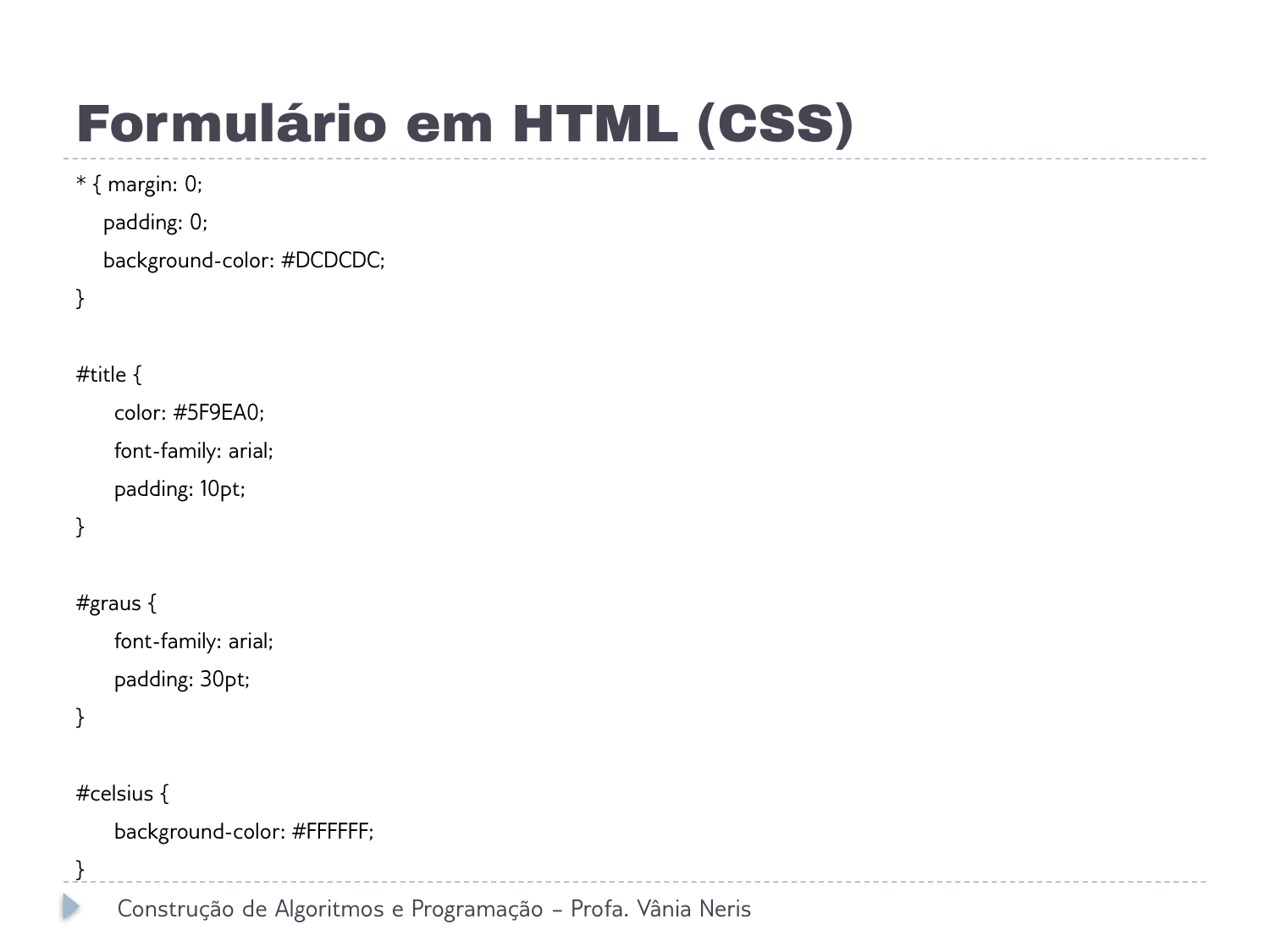

# Formulário em HTML (CSS)
* { margin: 0;
    padding: 0;
    background-color: #DCDCDC;
}

#title {
	color: #5F9EA0;
	font-family: arial;
	padding: 10pt;
}

#graus {
	font-family: arial;
	padding: 30pt;
}

#celsius {
	background-color: #FFFFFF;
}
Construção de Algoritmos e Programação – Profa. Vânia Neris